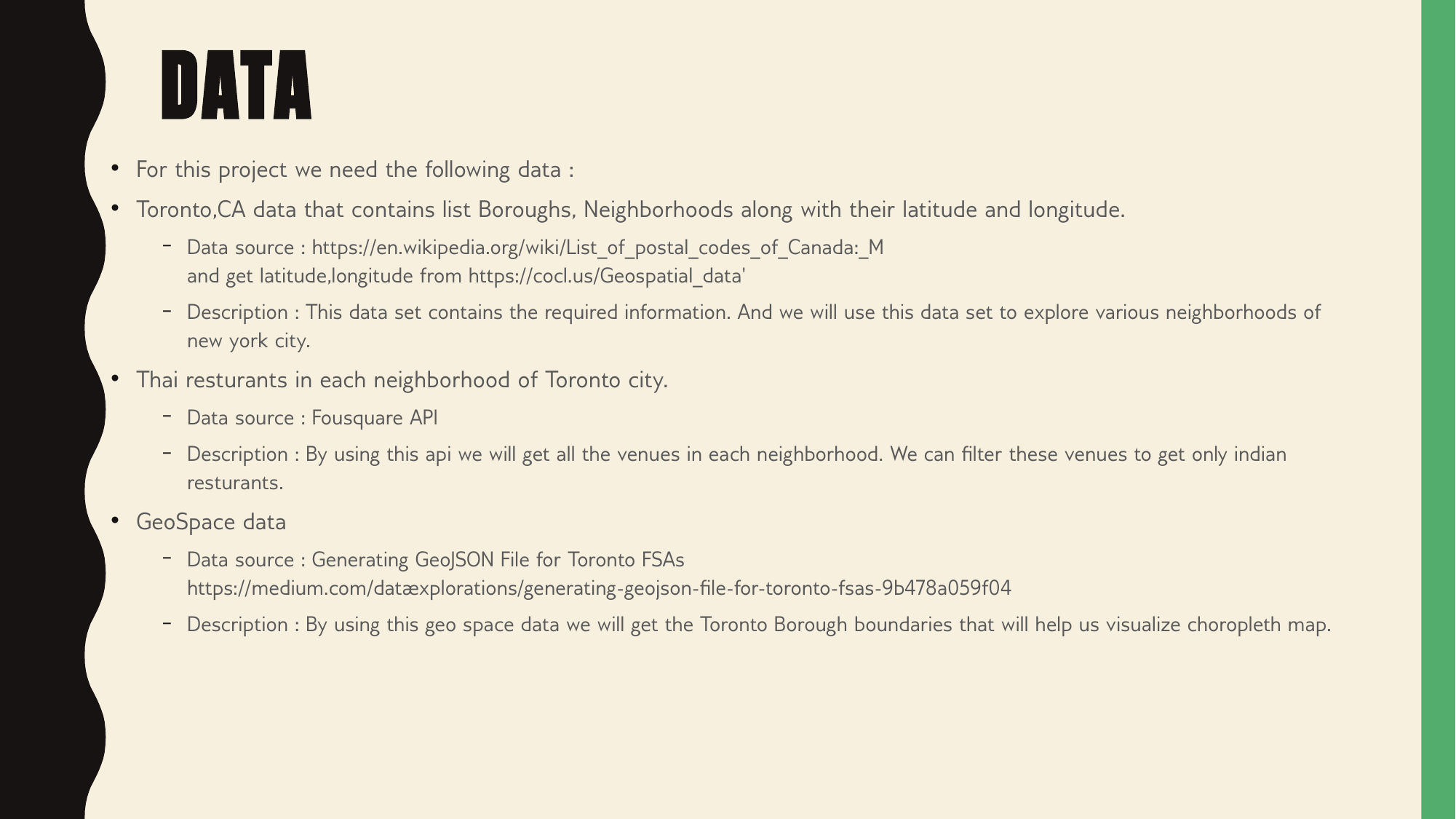

# Data
For this project we need the following data :
Toronto,CA data that contains list Boroughs, Neighborhoods along with their latitude and longitude.
Data source : https://en.wikipedia.org/wiki/List_of_postal_codes_of_Canada:_M
and get latitude,longitude from https://cocl.us/Geospatial_data'
Description : This data set contains the required information. And we will use this data set to explore various neighborhoods of new york city.
Thai resturants in each neighborhood of Toronto city.
Data source : Fousquare API
Description : By using this api we will get all the venues in each neighborhood. We can filter these venues to get only indian resturants.
GeoSpace data
Data source : Generating GeoJSON File for Toronto FSAs
https://medium.com/dataexplorations/generating-geojson-file-for-toronto-fsas-9b478a059f04
Description : By using this geo space data we will get the Toronto Borough boundaries that will help us visualize choropleth map.